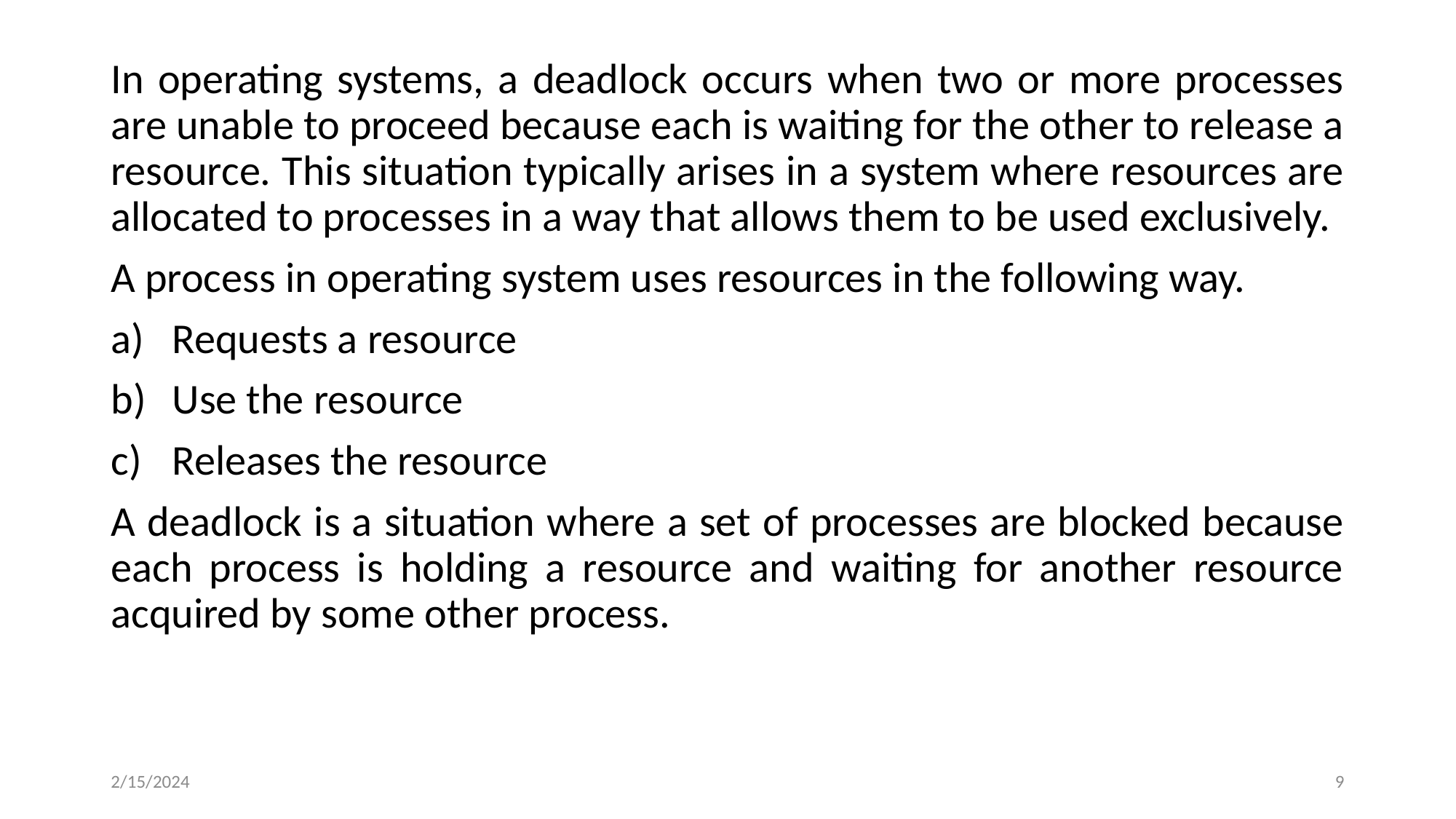

In operating systems, a deadlock occurs when two or more processes are unable to proceed because each is waiting for the other to release a resource. This situation typically arises in a system where resources are allocated to processes in a way that allows them to be used exclusively.
A process in operating system uses resources in the following way.
Requests a resource
Use the resource
Releases the resource
A deadlock is a situation where a set of processes are blocked because each process is holding a resource and waiting for another resource acquired by some other process.
2/15/2024
9